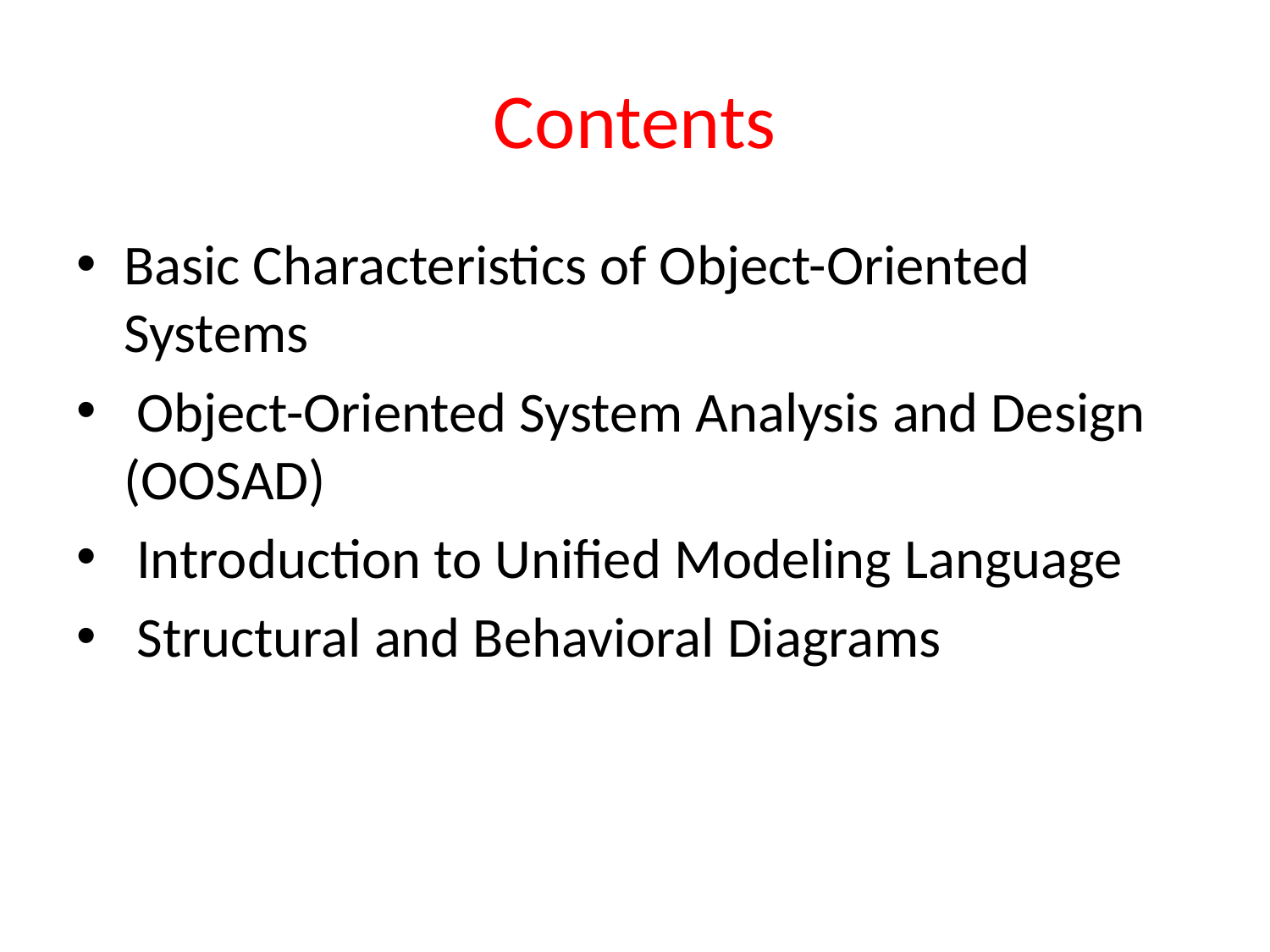

# Contents
Basic Characteristics of Object-Oriented Systems
 Object-Oriented System Analysis and Design (OOSAD)
 Introduction to Unified Modeling Language
 Structural and Behavioral Diagrams